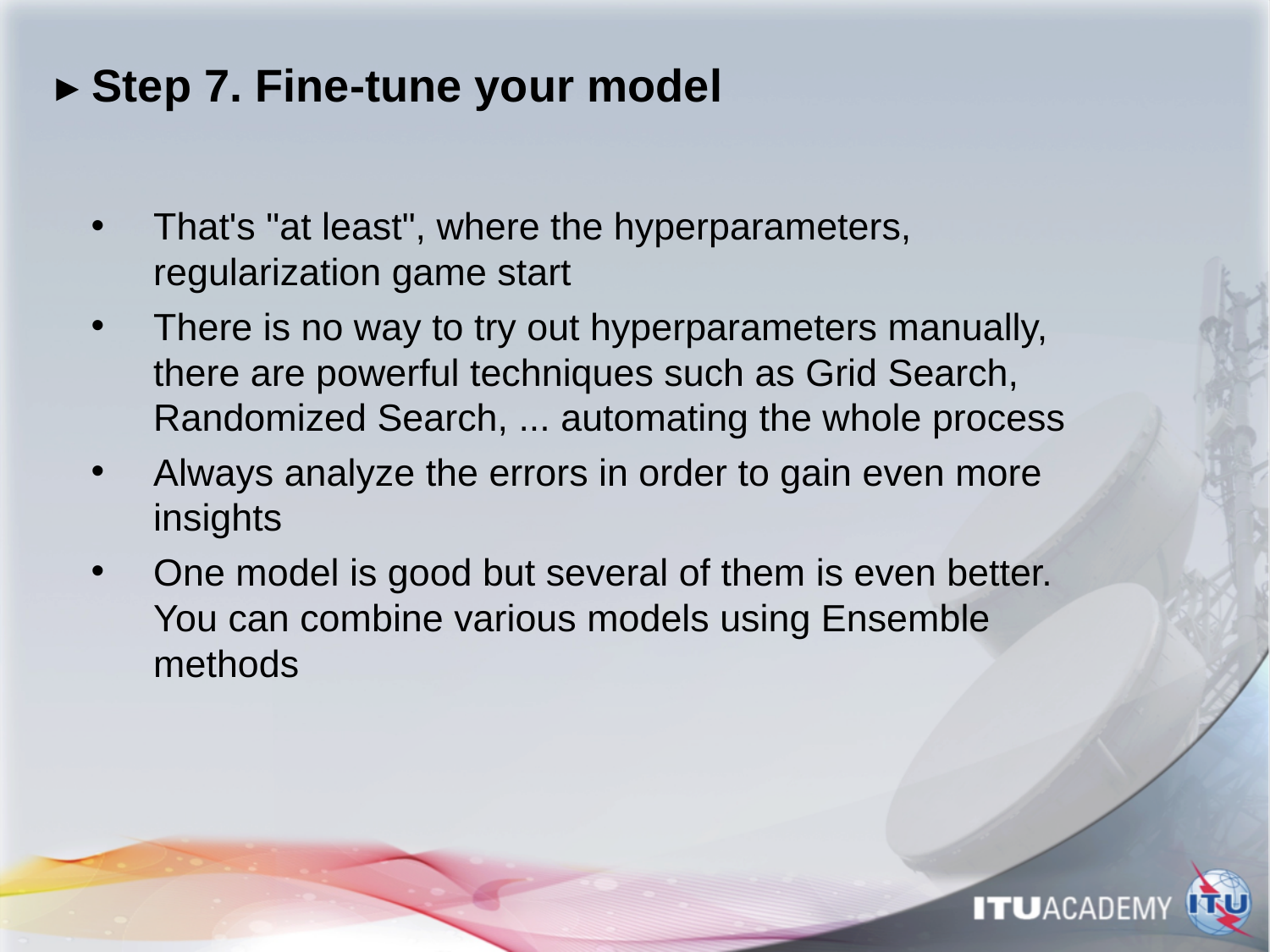

# ▸ Step 7. Fine-tune your model
That's "at least", where the hyperparameters, regularization game start
There is no way to try out hyperparameters manually, there are powerful techniques such as Grid Search, Randomized Search, ... automating the whole process
Always analyze the errors in order to gain even more insights
One model is good but several of them is even better. You can combine various models using Ensemble methods